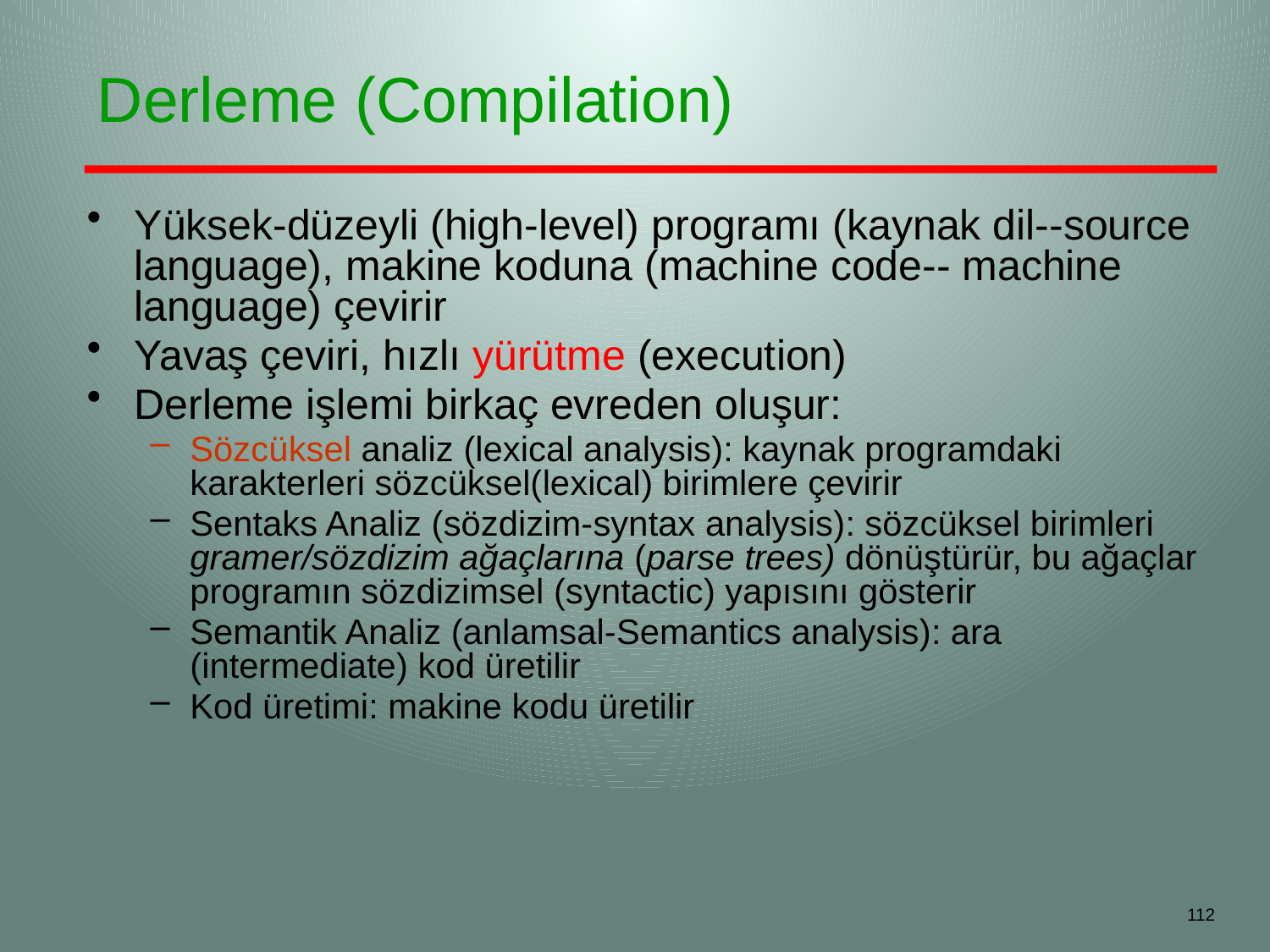

# Derleme (Compilation)
Yüksek-düzeyli (high-level) programı (kaynak dil--source language), makine koduna (machine code-- machine language) çevirir
Yavaş çeviri, hızlı yürütme (execution)
Derleme işlemi birkaç evreden oluşur:
Sözcüksel analiz (lexical analysis): kaynak programdaki karakterleri sözcüksel(lexical) birimlere çevirir
Sentaks Analiz (sözdizim-syntax analysis): sözcüksel birimleri gramer/sözdizim ağaçlarına (parse trees) dönüştürür, bu ağaçlar programın sözdizimsel (syntactic) yapısını gösterir
Semantik Analiz (anlamsal-Semantics analysis): ara (intermediate) kod üretilir
Kod üretimi: makine kodu üretilir

112